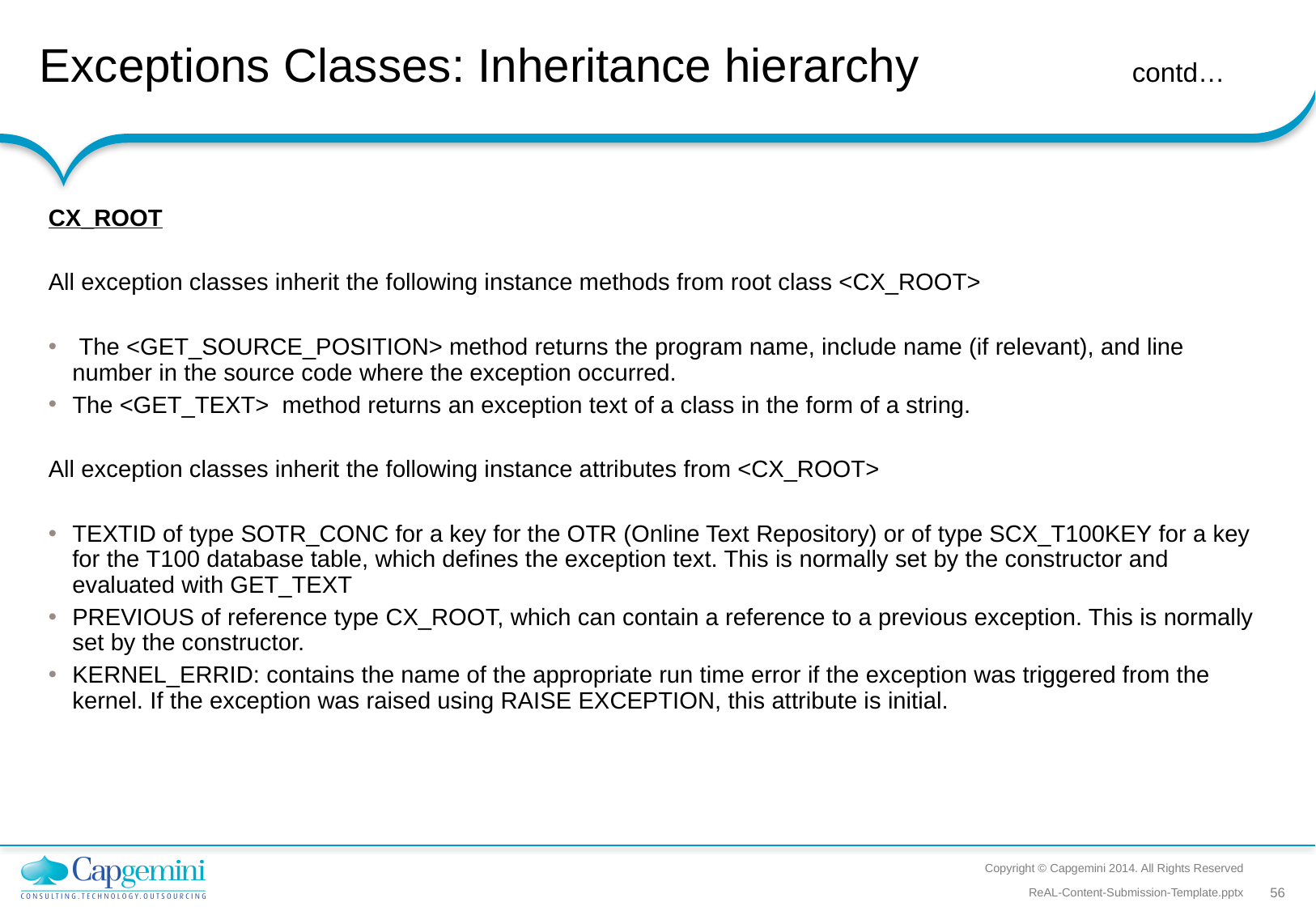

# Exceptions Classes: Inheritance hierarchy		contd…
CX_ROOT

All exception classes inherit the following instance methods from root class <CX_ROOT>

 The <GET_SOURCE_POSITION> method returns the program name, include name (if relevant), and line number in the source code where the exception occurred.
The <GET_TEXT>  method returns an exception text of a class in the form of a string.

All exception classes inherit the following instance attributes from <CX_ROOT>

TEXTID of type SOTR_CONC for a key for the OTR (Online Text Repository) or of type SCX_T100KEY for a key for the T100 database table, which defines the exception text. This is normally set by the constructor and evaluated with GET_TEXT
PREVIOUS of reference type CX_ROOT, which can contain a reference to a previous exception. This is normally set by the constructor.
KERNEL_ERRID: contains the name of the appropriate run time error if the exception was triggered from the kernel. If the exception was raised using RAISE EXCEPTION, this attribute is initial.
Copyright © Capgemini 2014. All Rights Reserved
ReAL-Content-Submission-Template.pptx
56